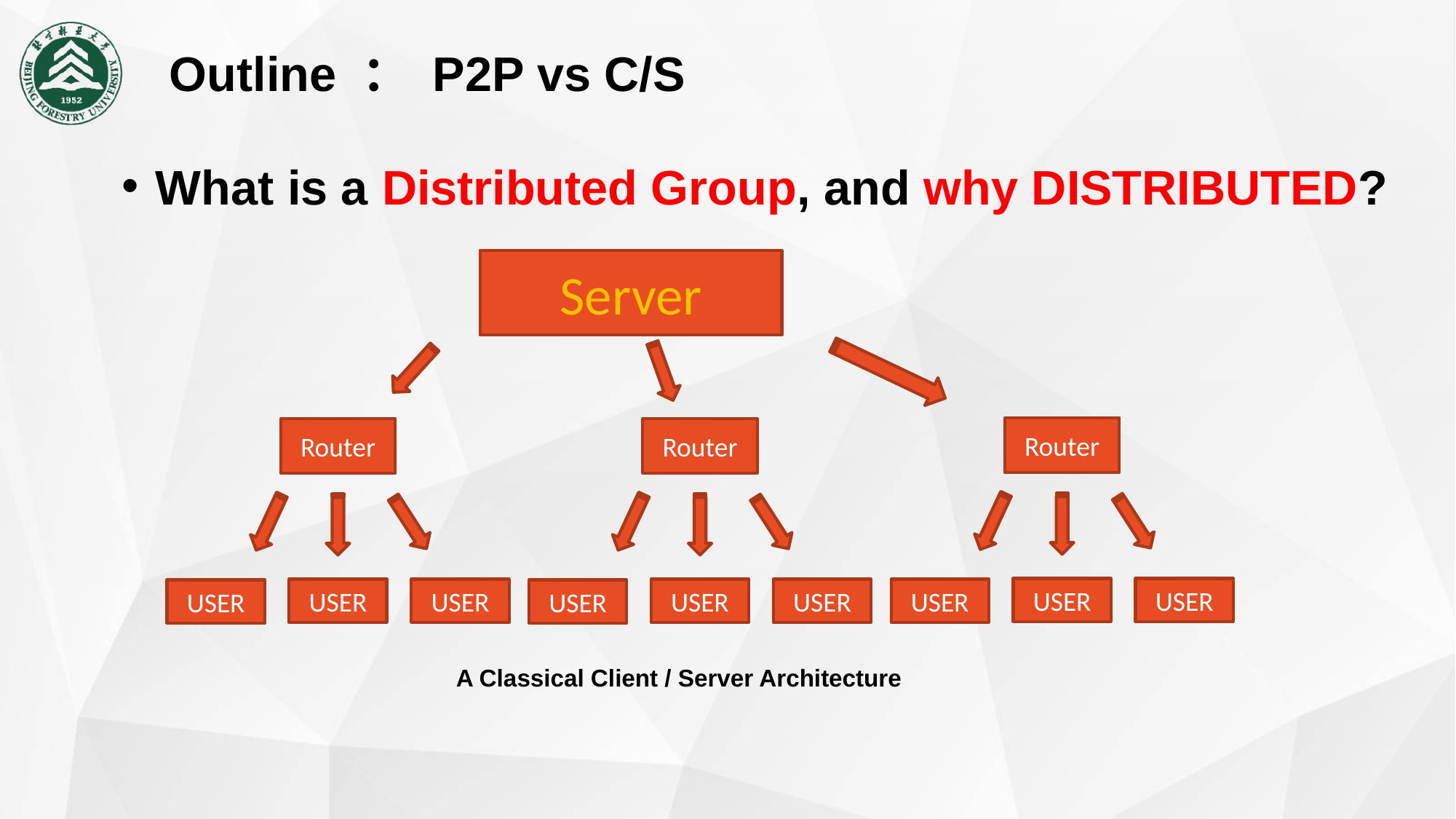

Outline ： P2P vs C/S
What is a Distributed Group, and why DISTRIBUTED?
Server

Router
Router
Router

USER
USER
USER
USER
USER
USER
USER
USER
USER
A Classical Client / Server Architecture